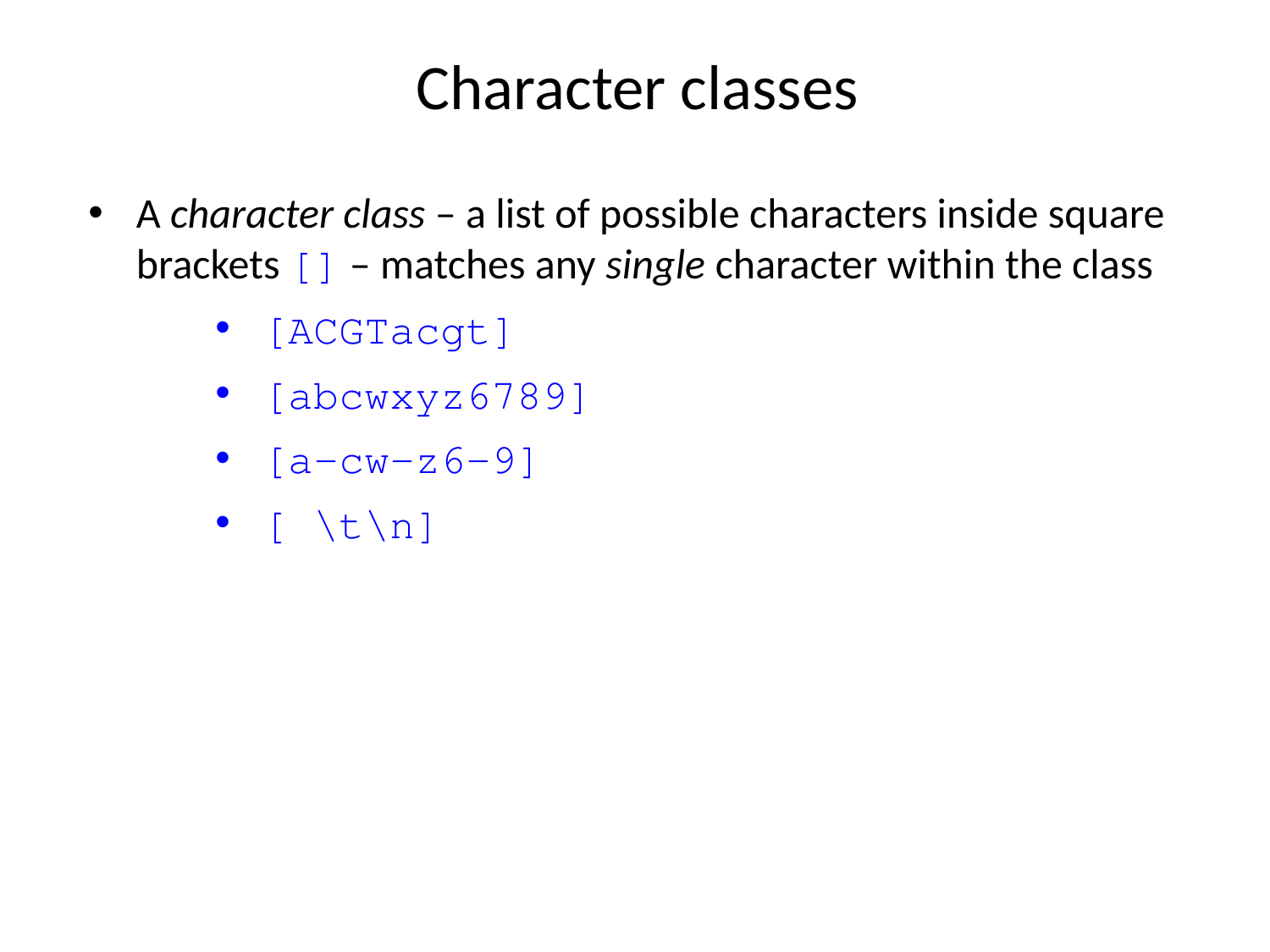

# Character classes
A character class – a list of possible characters inside square brackets [] – matches any single character within the class
[ACGTacgt]
[abcwxyz6789]
[a-cw-z6-9]
[ \t\n]